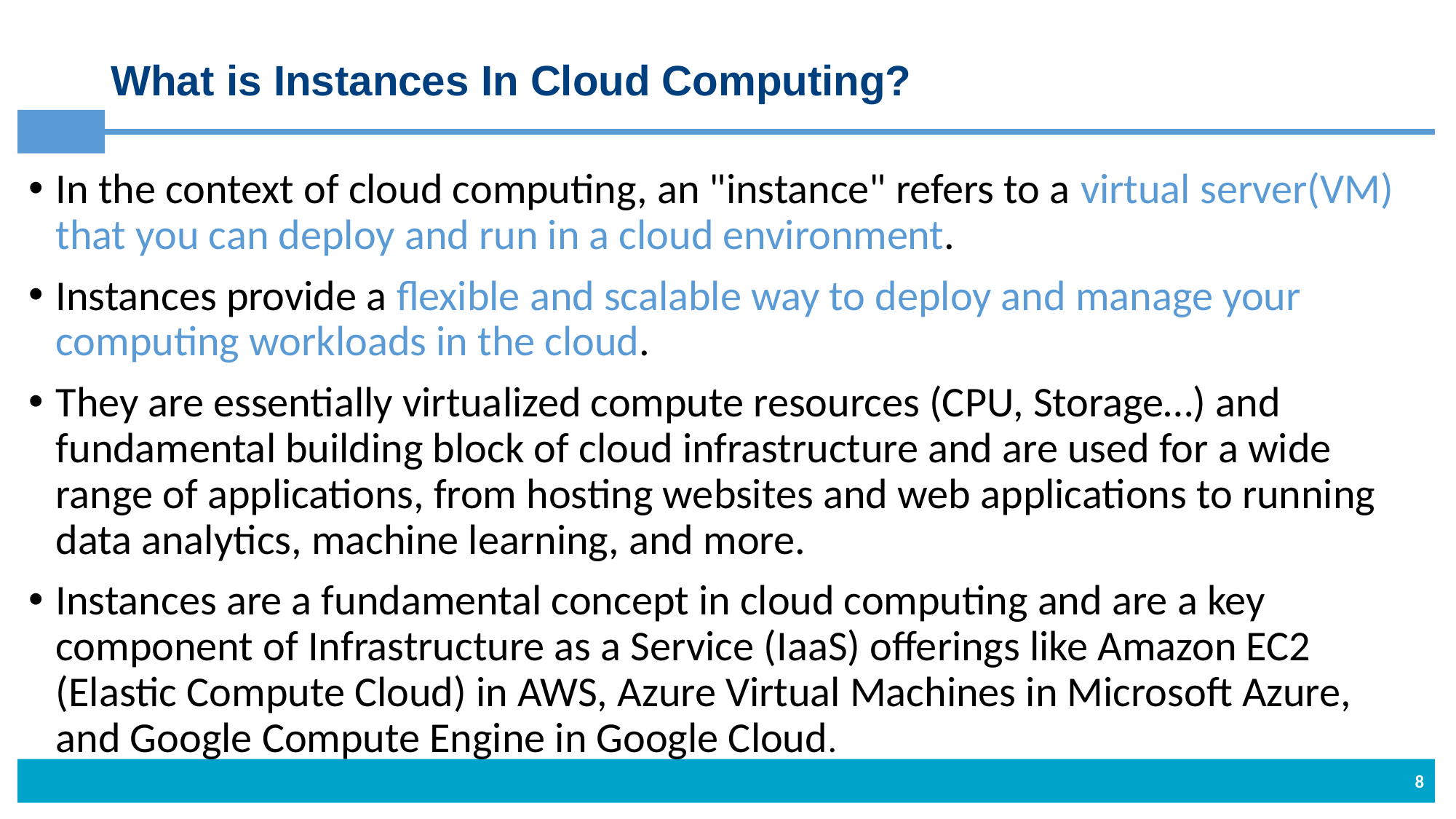

# What is Instances In Cloud Computing?
In the context of cloud computing, an "instance" refers to a virtual server(VM) that you can deploy and run in a cloud environment.
Instances provide a flexible and scalable way to deploy and manage your computing workloads in the cloud.
They are essentially virtualized compute resources (CPU, Storage…) and fundamental building block of cloud infrastructure and are used for a wide range of applications, from hosting websites and web applications to running data analytics, machine learning, and more.
Instances are a fundamental concept in cloud computing and are a key component of Infrastructure as a Service (IaaS) offerings like Amazon EC2 (Elastic Compute Cloud) in AWS, Azure Virtual Machines in Microsoft Azure, and Google Compute Engine in Google Cloud.

8